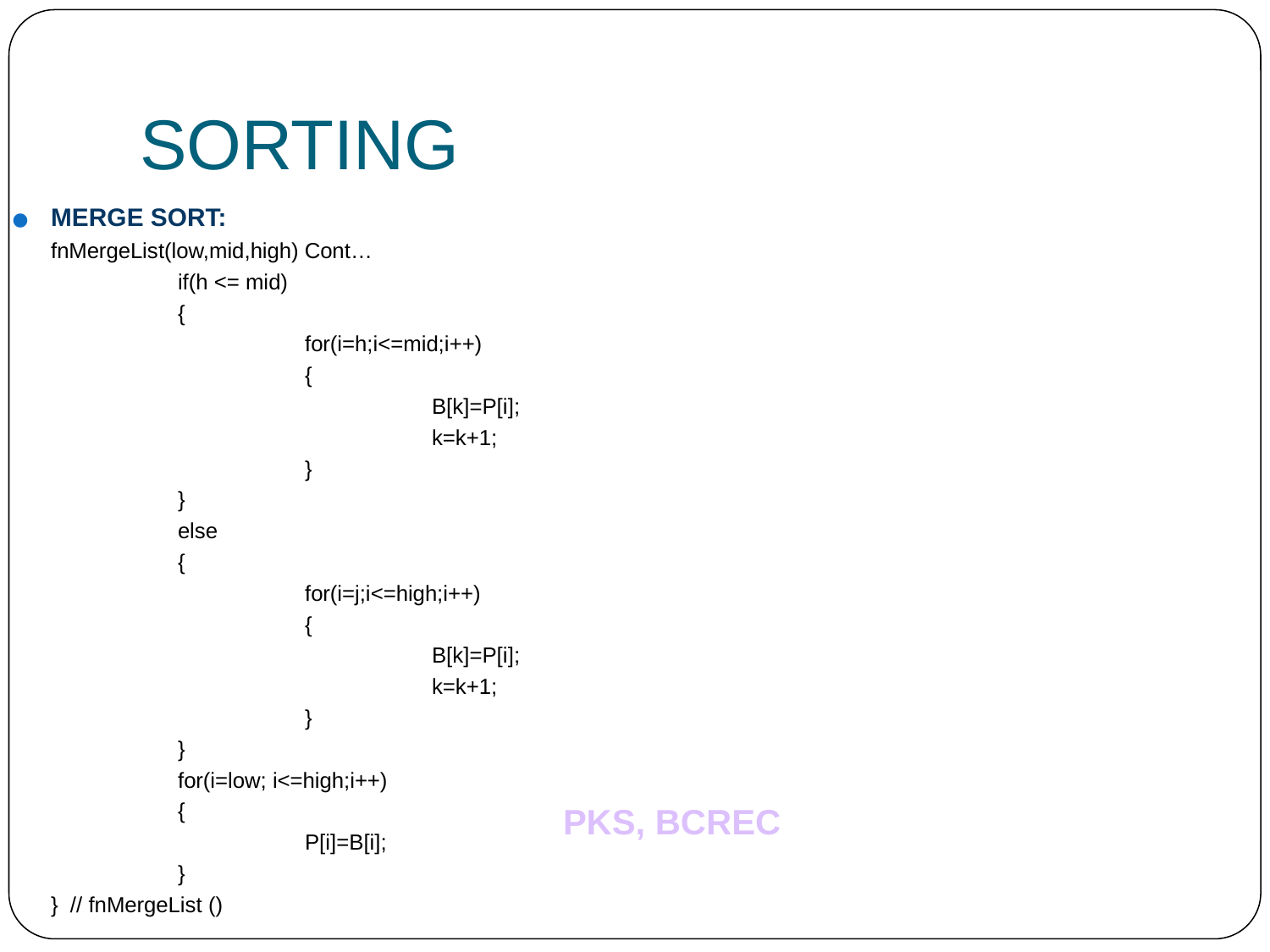

# SORTING
MERGE SORT:
	fnMergeList(low,mid,high) Cont…
		if(h <= mid)
		{
			for(i=h;i<=mid;i++)
			{
				B[k]=P[i];
				k=k+1;
			}
		}
		else
		{
			for(i=j;i<=high;i++)
			{
				B[k]=P[i];
				k=k+1;
			}
		}
		for(i=low; i<=high;i++)
		{
			P[i]=B[i];
		}
	}  // fnMergeList ()